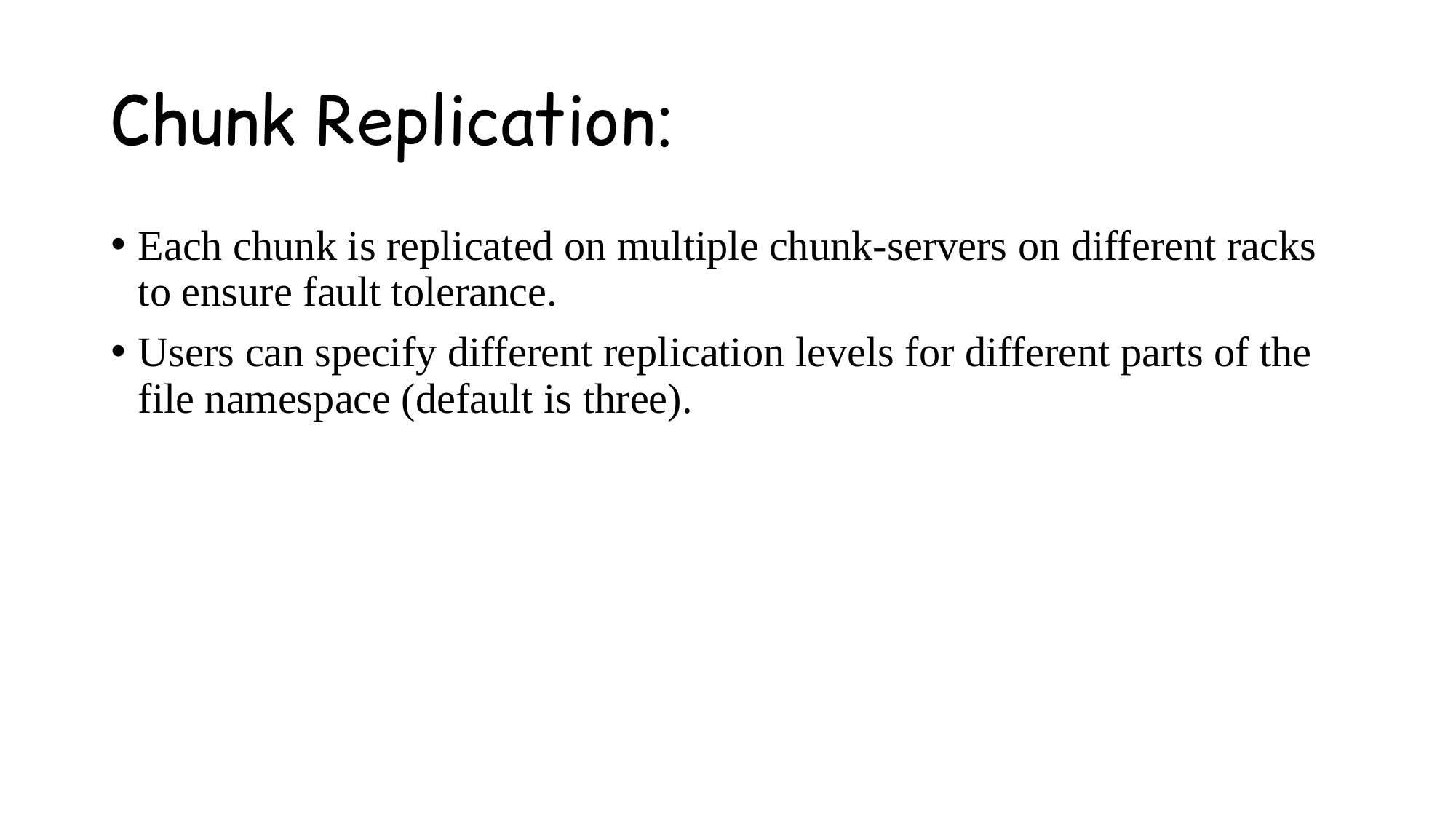

# Chunk Replication:
Each chunk is replicated on multiple chunk-servers on different racks to ensure fault tolerance.
Users can specify different replication levels for different parts of the file namespace (default is three).